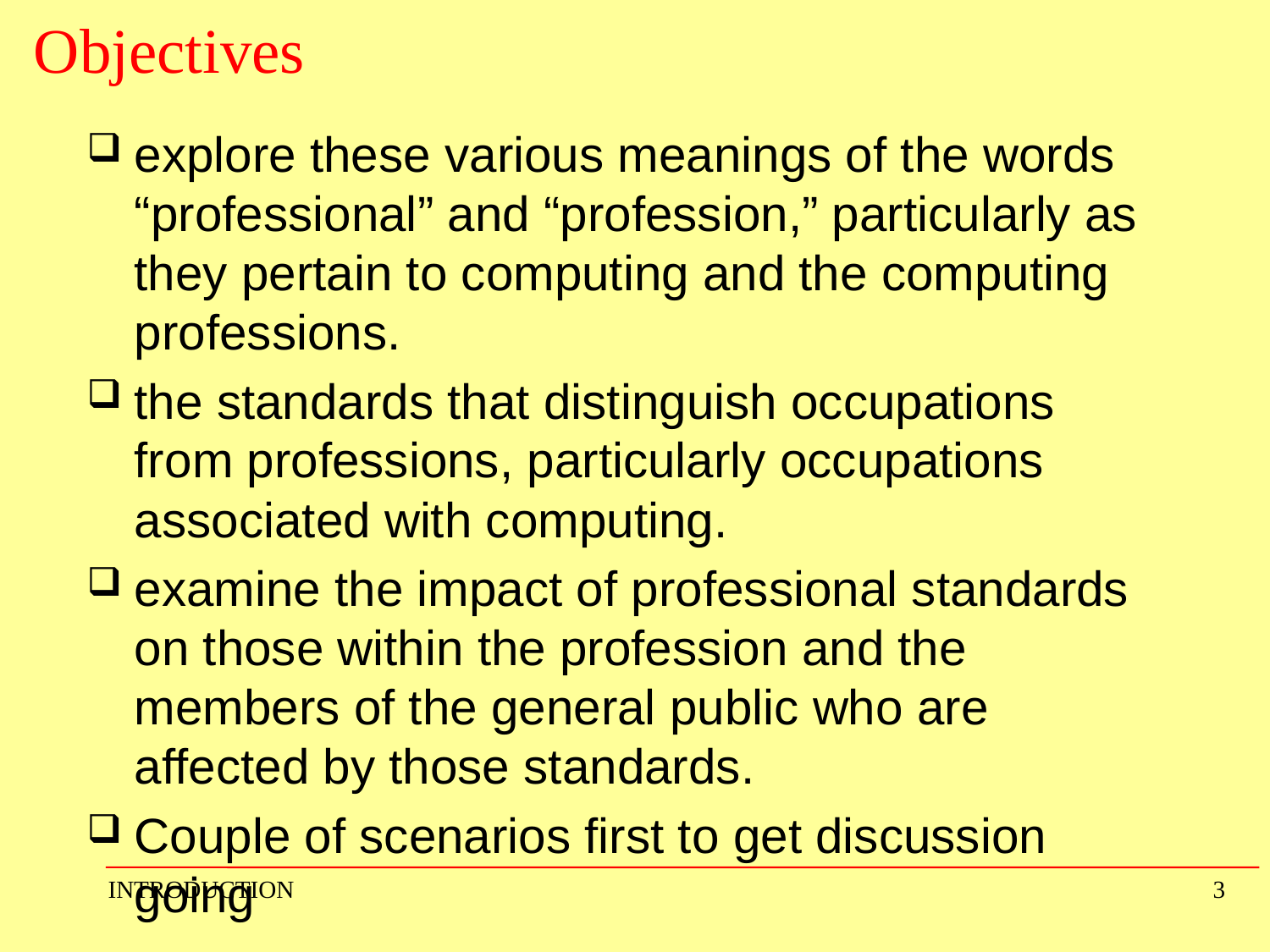

# Objectives
explore these various meanings of the words “professional” and “profession,” particularly as they pertain to computing and the computing professions.
the standards that distinguish occupations from professions, particularly occupations associated with computing.
examine the impact of professional standards on those within the profession and the members of the general public who are affected by those standards.
Couple of scenarios first to get discussion going

INTRODUCTION
3